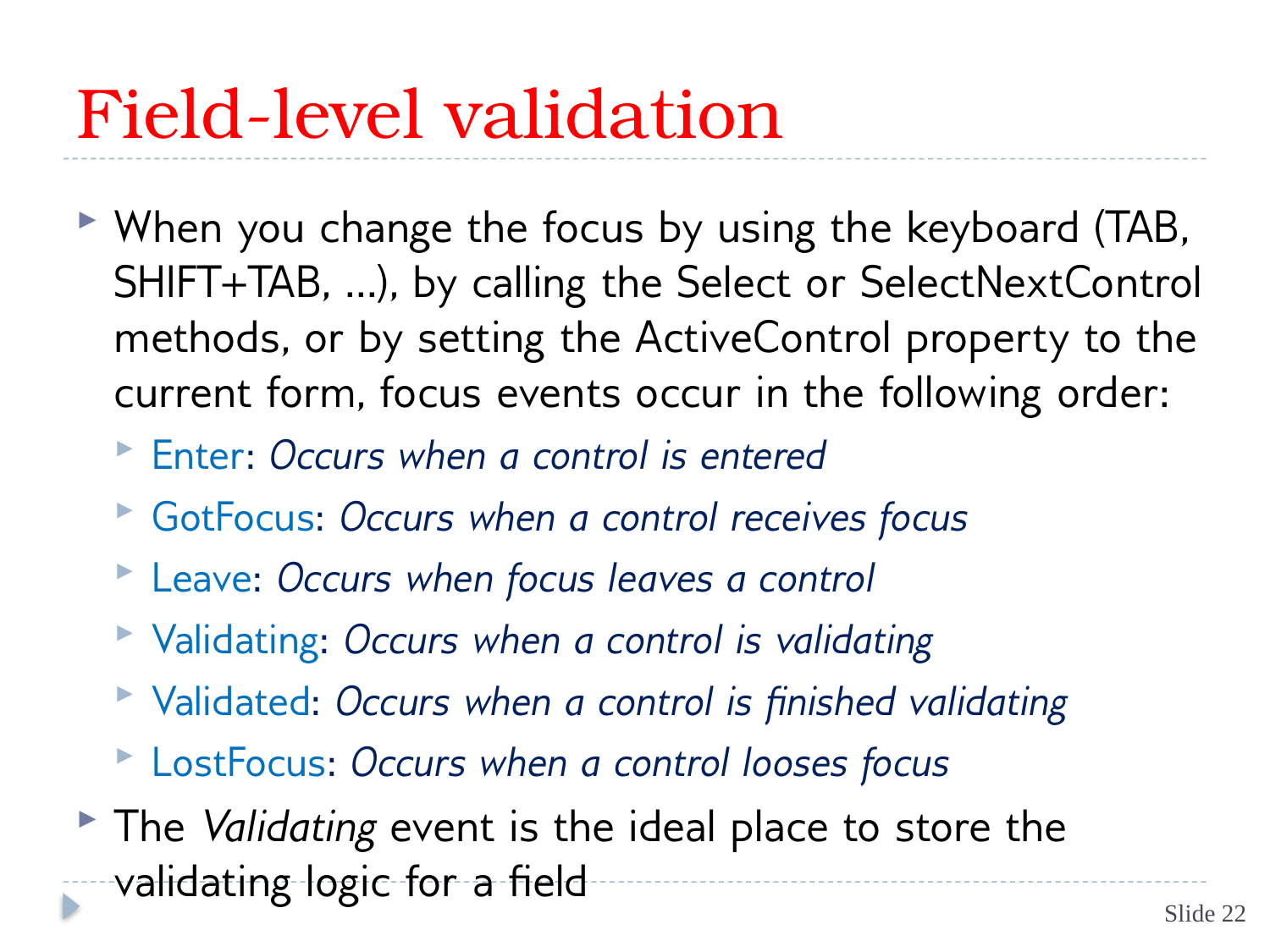

# Field-level validation
When you change the focus by using the keyboard (TAB, SHIFT+TAB, ...), by calling the Select or SelectNextControl methods, or by setting the ActiveControl property to the current form, focus events occur in the following order:
Enter: Occurs when a control is entered
GotFocus: Occurs when a control receives focus
Leave: Occurs when focus leaves a control
Validating: Occurs when a control is validating
Validated: Occurs when a control is finished validating
LostFocus: Occurs when a control looses focus
The Validating event is the ideal place to store the validating logic for a field
Slide 22